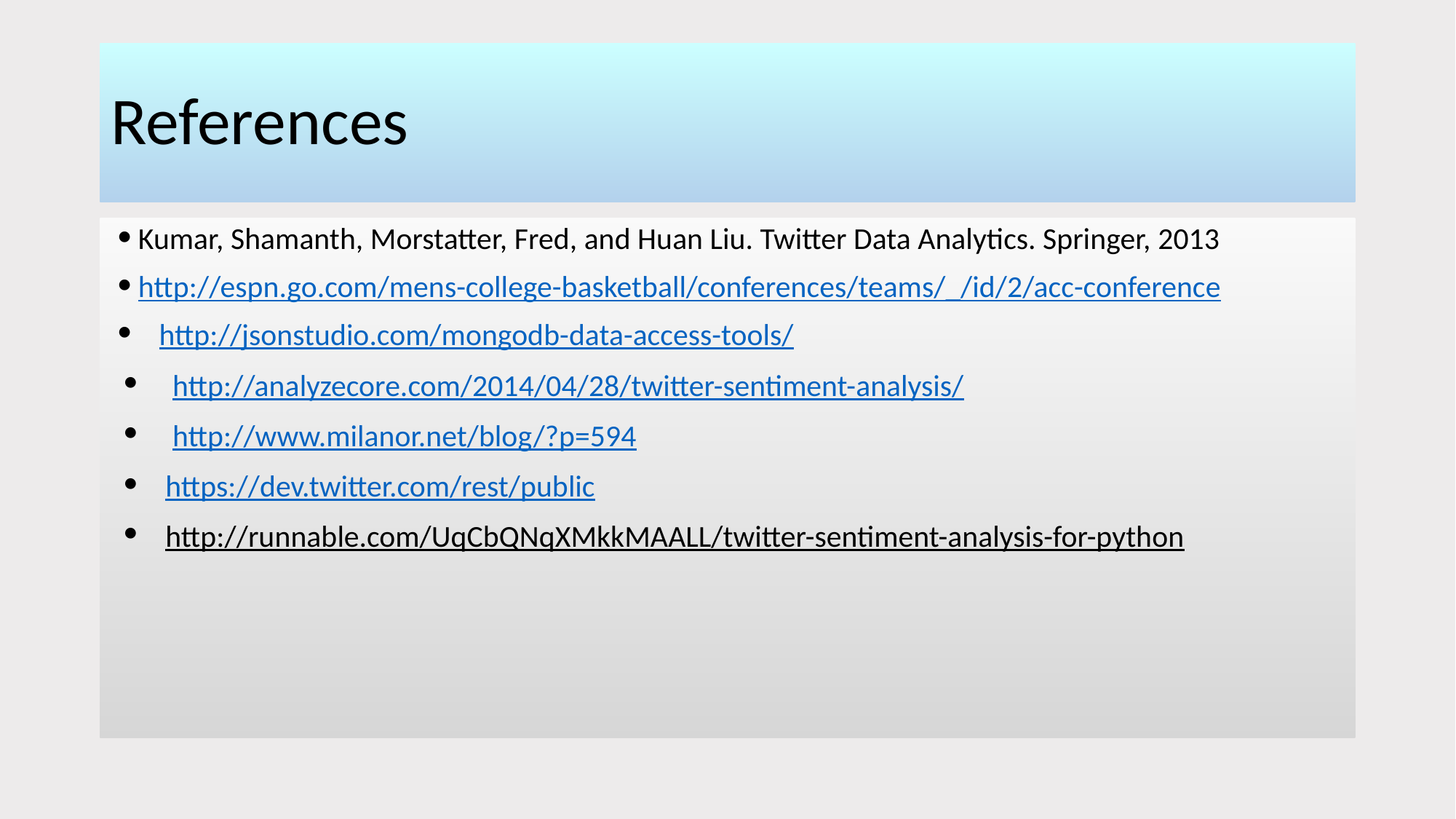

# References
Kumar, Shamanth, Morstatter, Fred, and Huan Liu. Twitter Data Analytics. Springer, 2013
http://espn.go.com/mens-college-basketball/conferences/teams/_/id/2/acc-conference
   http://jsonstudio.com/mongodb-data-access-tools/
 http://analyzecore.com/2014/04/28/twitter-sentiment-analysis/
 http://www.milanor.net/blog/?p=594
https://dev.twitter.com/rest/public
http://runnable.com/UqCbQNqXMkkMAALL/twitter-sentiment-analysis-for-python